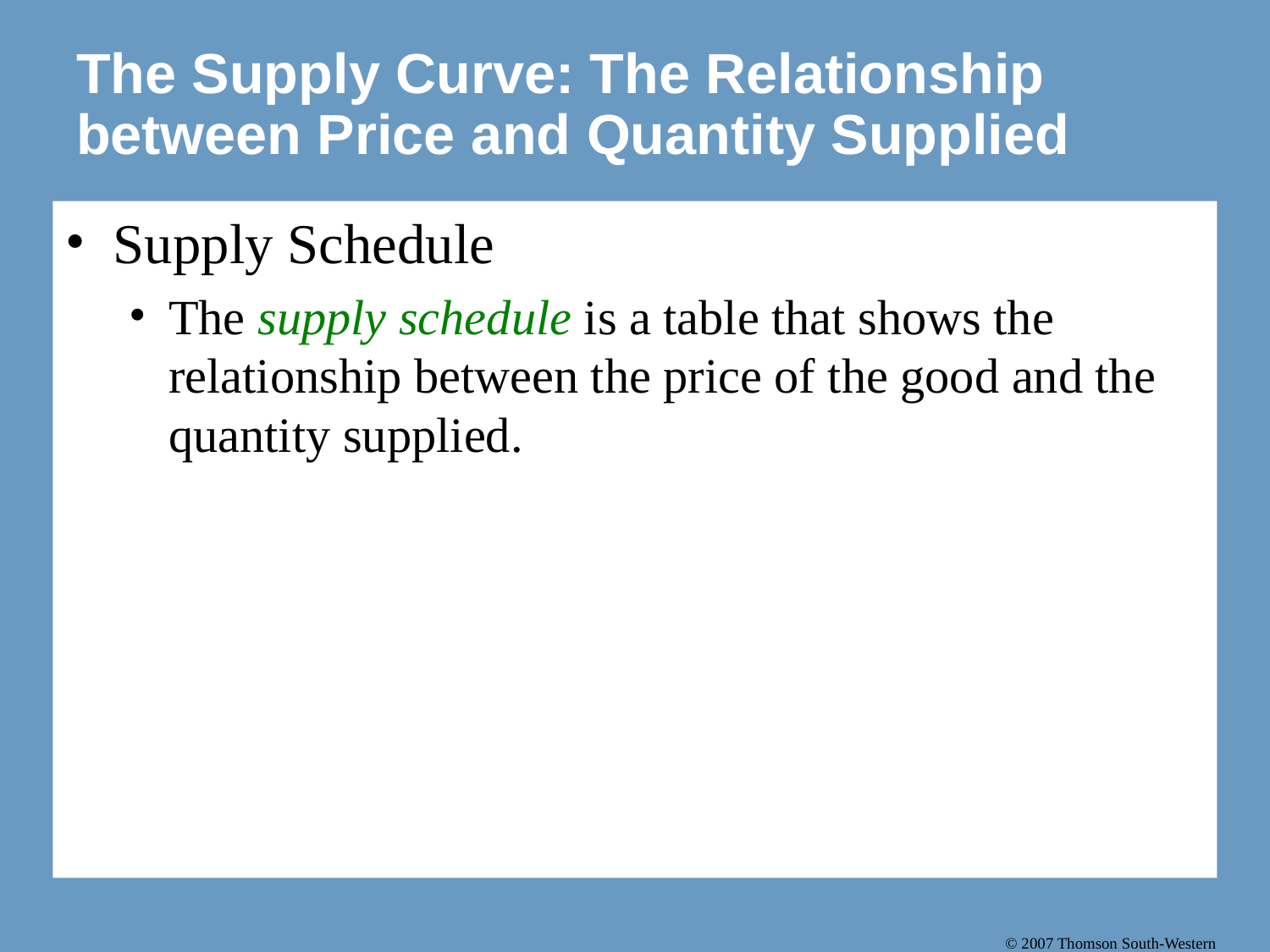

# The Supply Curve: The Relationship between Price and Quantity Supplied
Supply Schedule
The supply schedule is a table that shows the relationship between the price of the good and the quantity supplied.